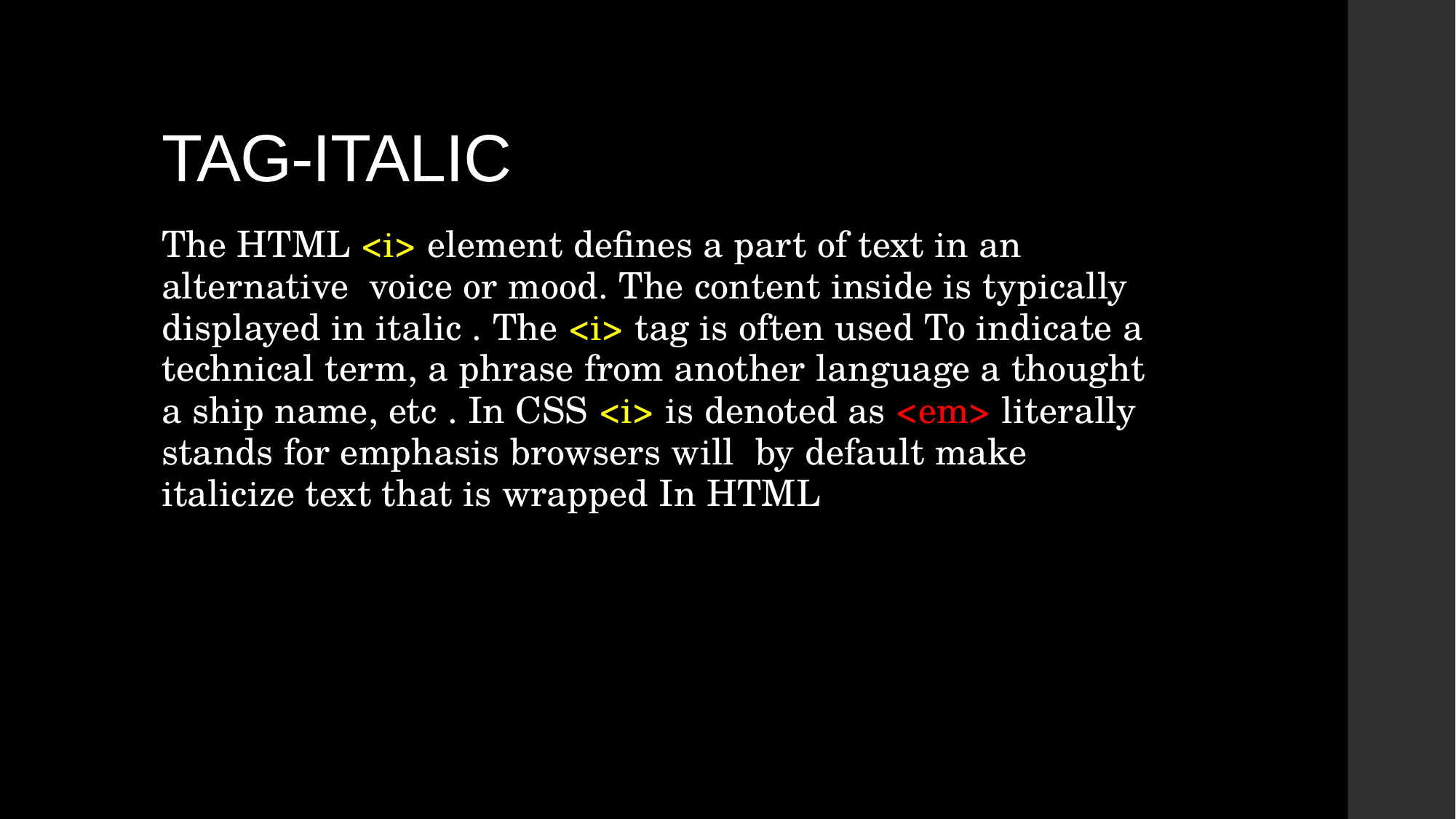

# TAG-ITALIC
The HTML <i> element defines a part of text in an alternative  voice or mood. The content inside is typically displayed in italic . The <i> tag is often used To indicate a technical term, a phrase from another language a thought a ship name, etc . In CSS <i> is denoted as <em> literally stands for emphasis browsers will  by default make italicize text that is wrapped In HTML